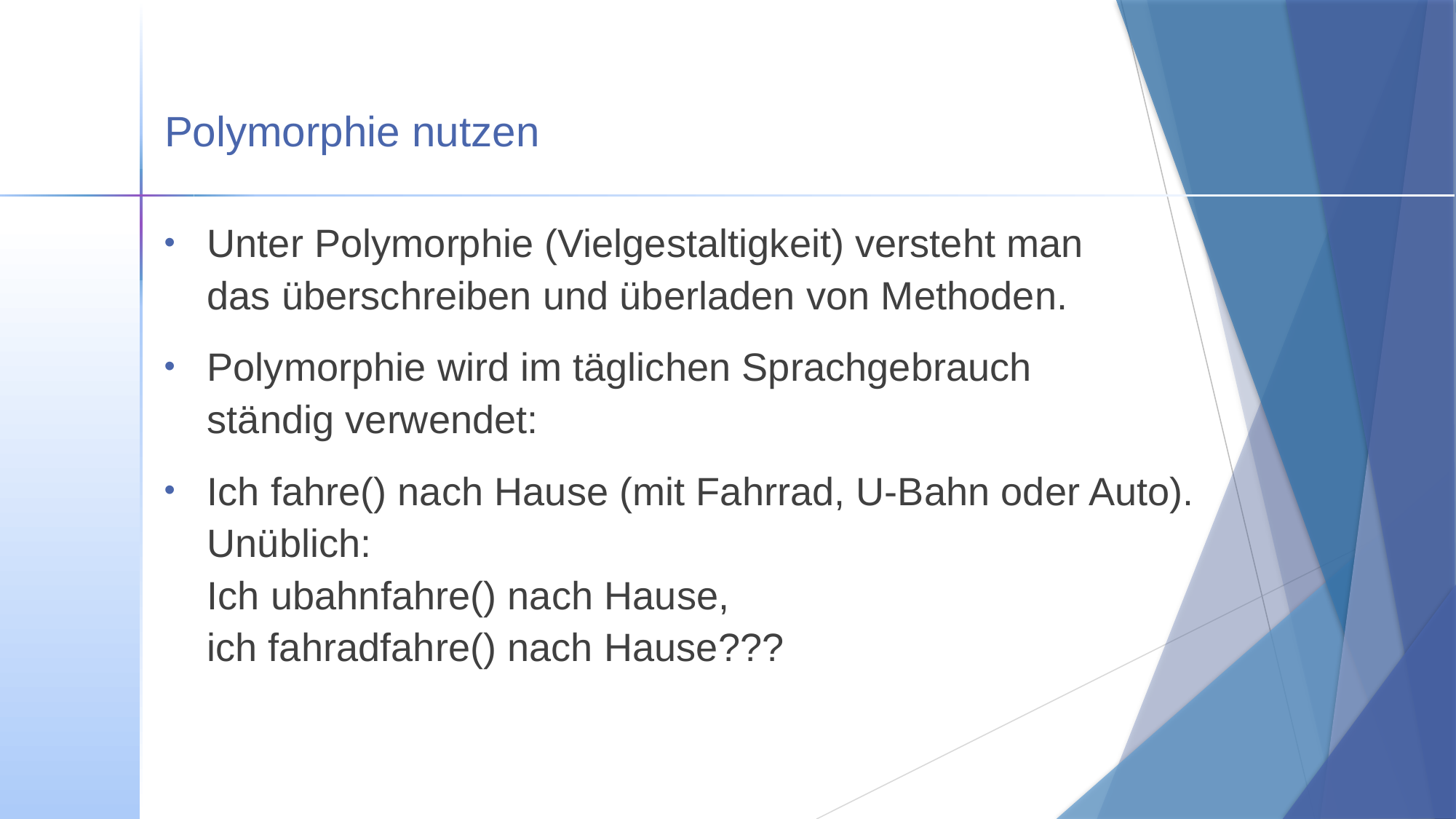

# Polymorphie nutzen
Unter Polymorphie (Vielgestaltigkeit) versteht man
das überschreiben und überladen von Methoden.
Polymorphie wird im täglichen Sprachgebrauch
ständig verwendet:
Ich fahre() nach Hause (mit Fahrrad, U-Bahn oder Auto).
Unüblich:
Ich ubahnfahre() nach Hause,
ich fahradfahre() nach Hause???